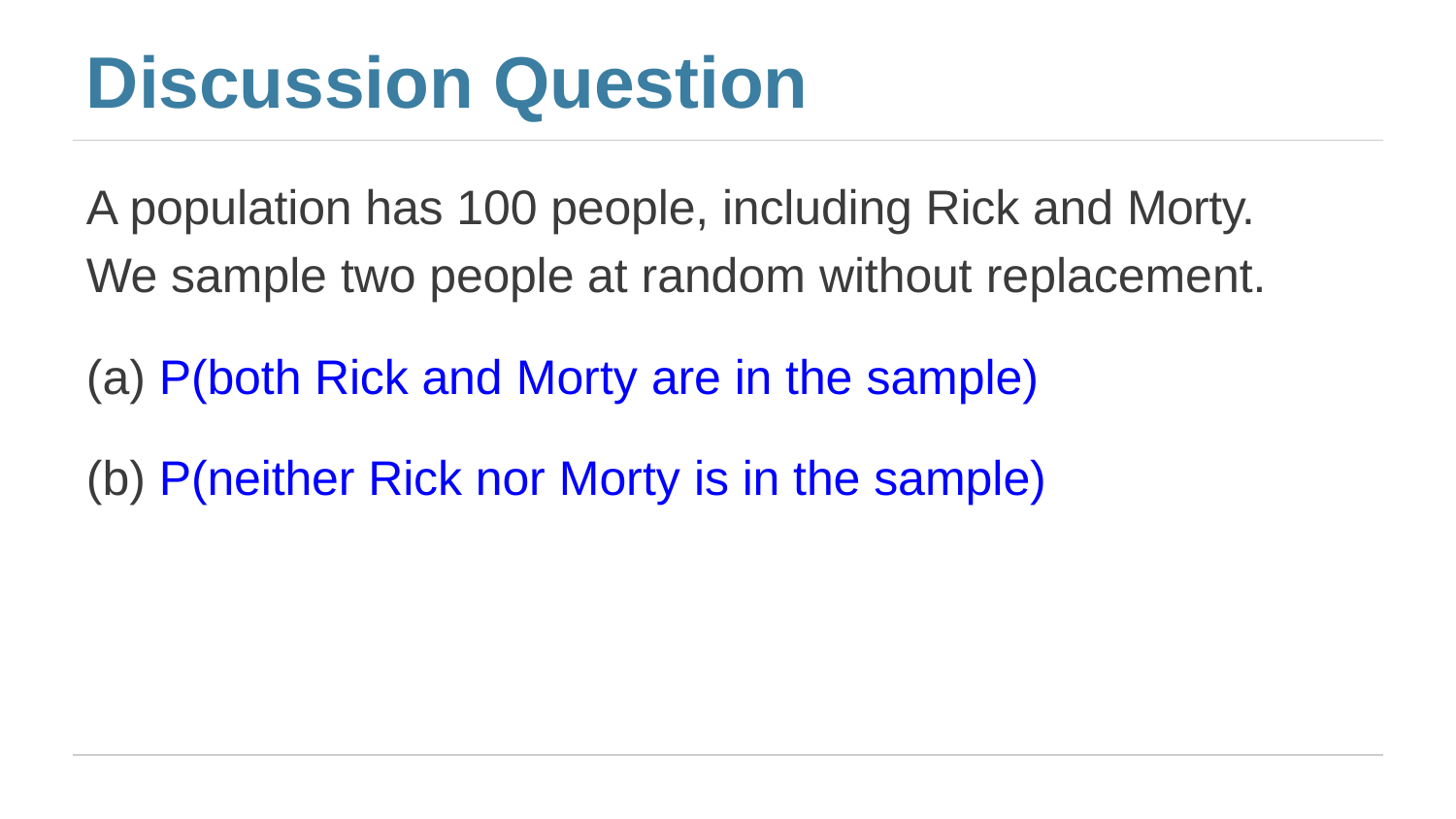

# Discussion Question
A population has 100 people, including Rick and Morty.  We sample two people at random without replacement.
P(both Rick and Morty are in the sample)
P(neither Rick nor Morty is in the sample)